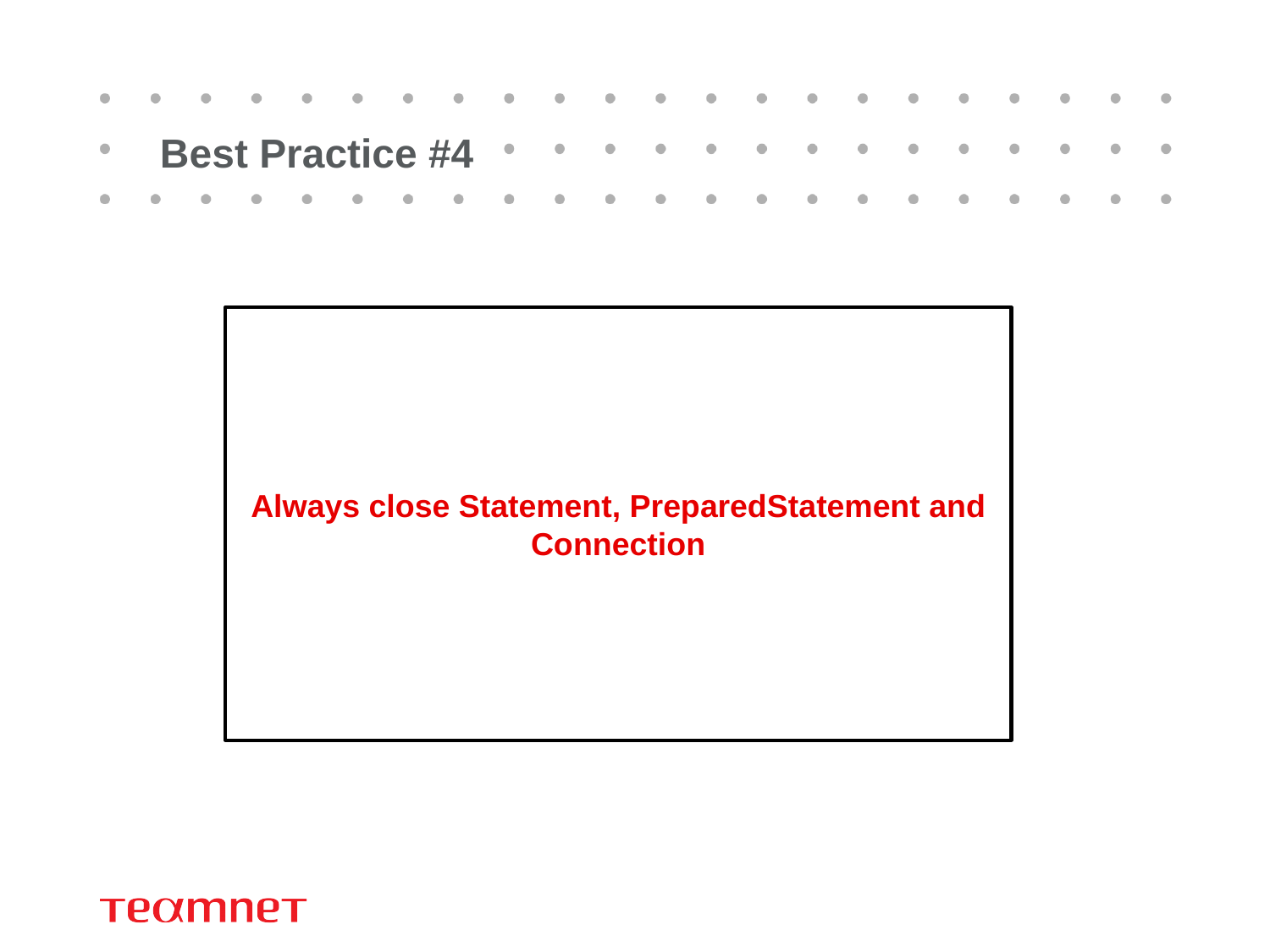

# Best Practice #4
Always close Statement, PreparedStatement and Connection